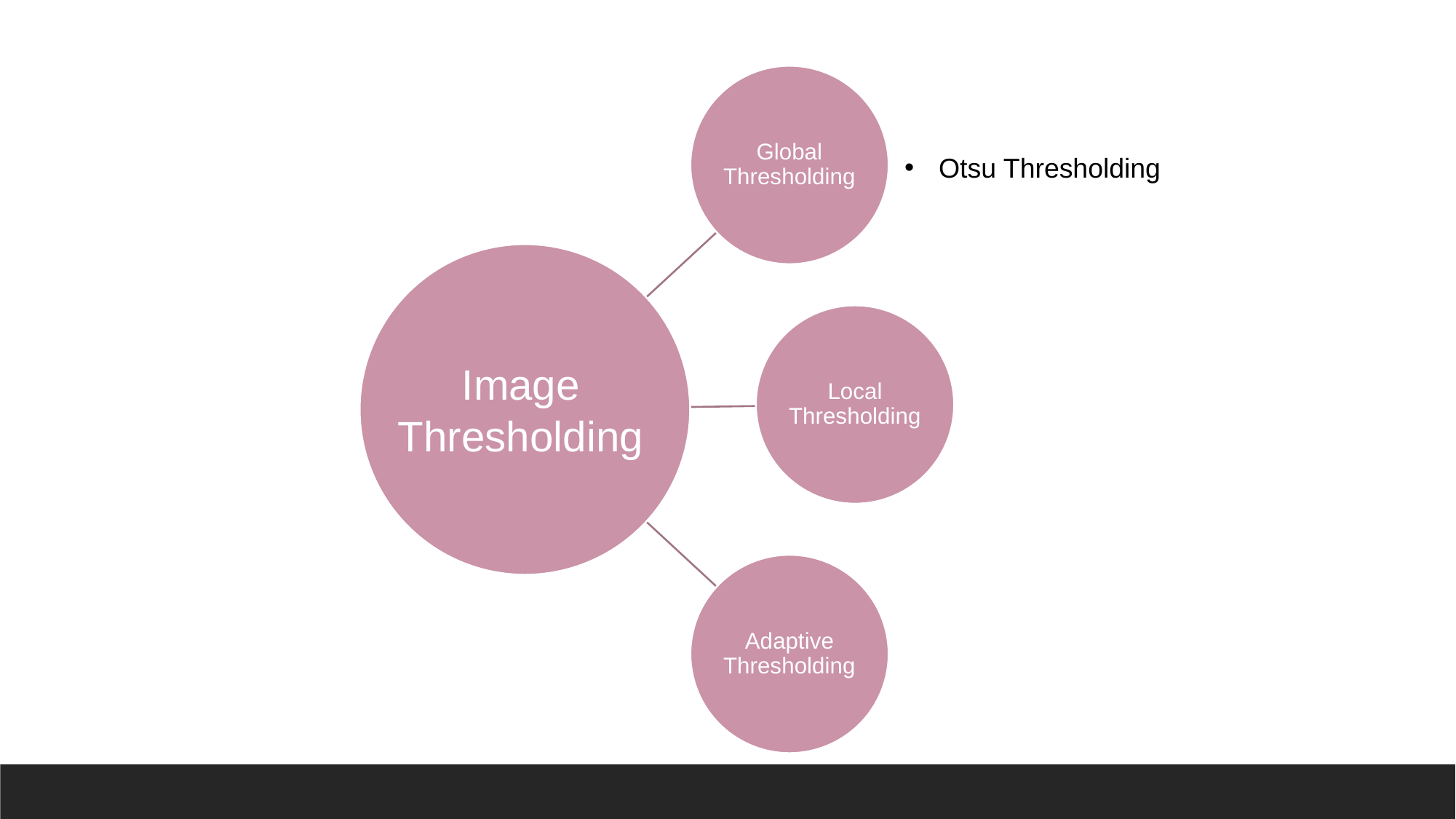

Global Thresholding
Local Thresholding
Adaptive Thresholding
Otsu Thresholding
Image Thresholding